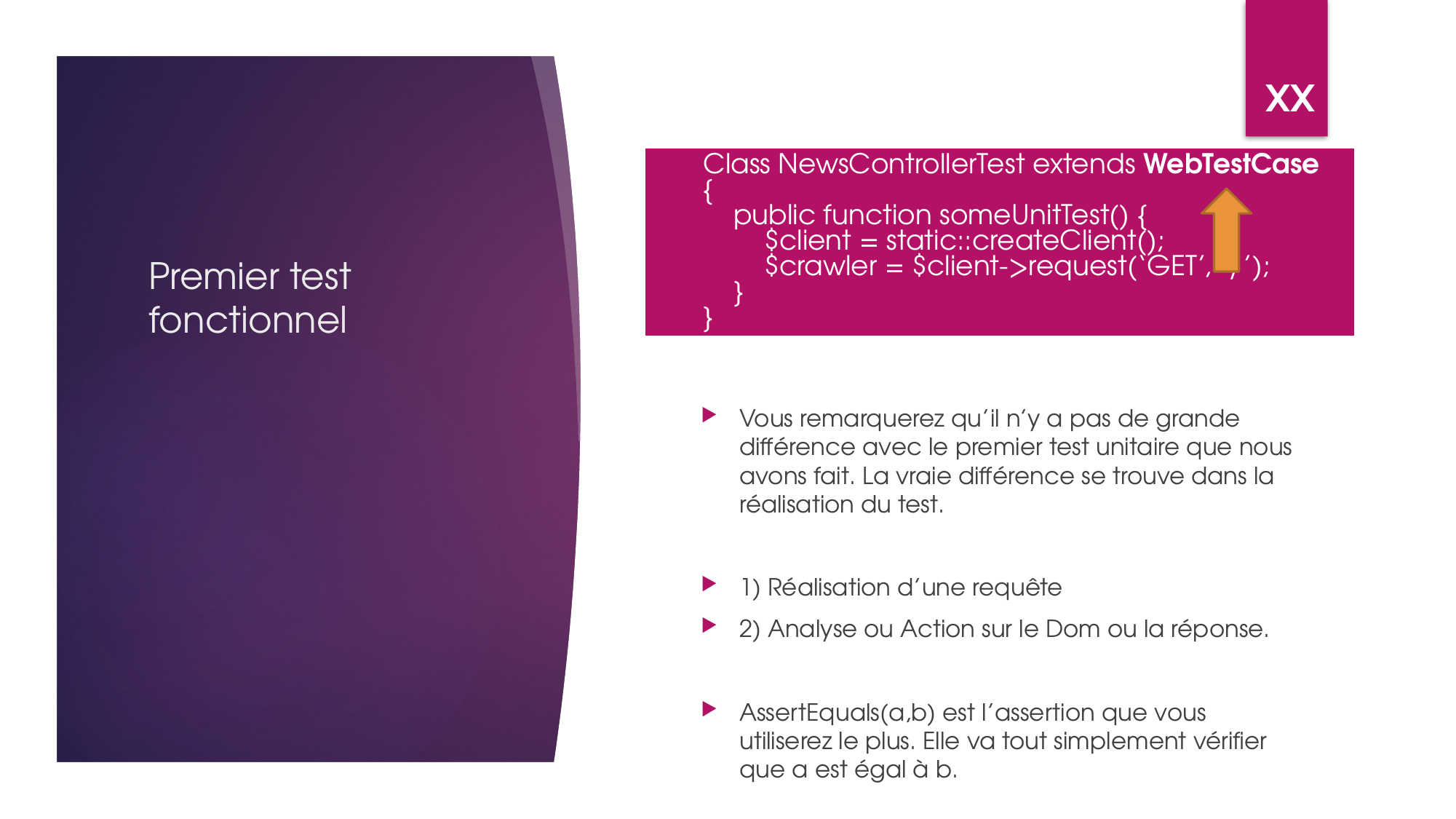

XX
| Class NewsControllerTest extends WebTestCase { public function someUnitTest() { $client = static::createClient(); $crawler = $client->request(‘GET’, ‘/’); } } |
| --- |
# Premier test fonctionnel

Vous remarquerez qu’il n’y a pas de grande différence avec le premier test unitaire que nous avons fait. La vraie différence se trouve dans la réalisation du test.

1) Réalisation d’une requête
2) Analyse ou Action sur le Dom ou la réponse.

AssertEquals(a,b) est l’assertion que vous utiliserez le plus. Elle va tout simplement vérifier que a est égal à b.